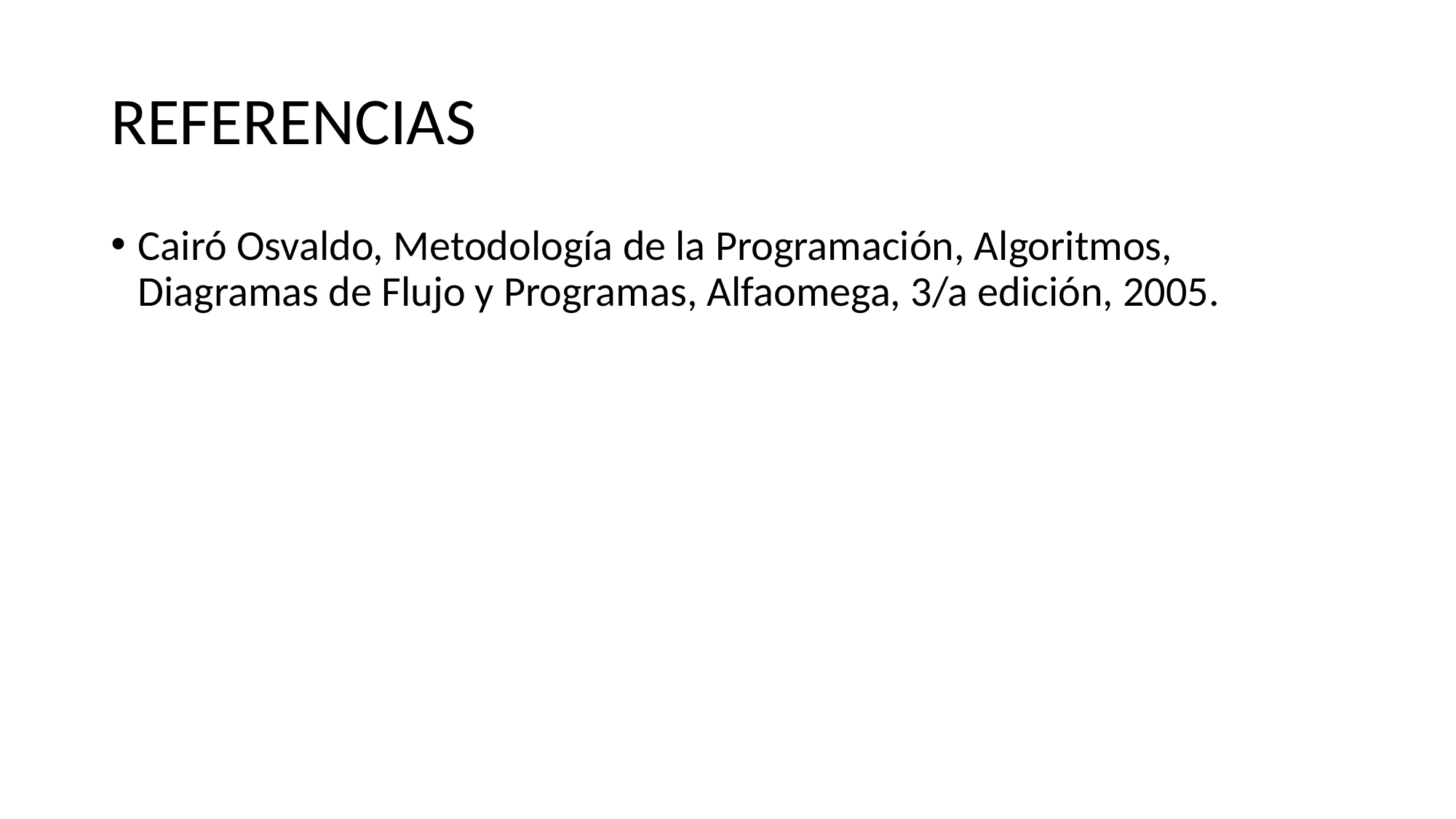

# REFERENCIAS
Cairó Osvaldo, Metodología de la Programación, Algoritmos, Diagramas de Flujo y Programas, Alfaomega, 3/a edición, 2005.